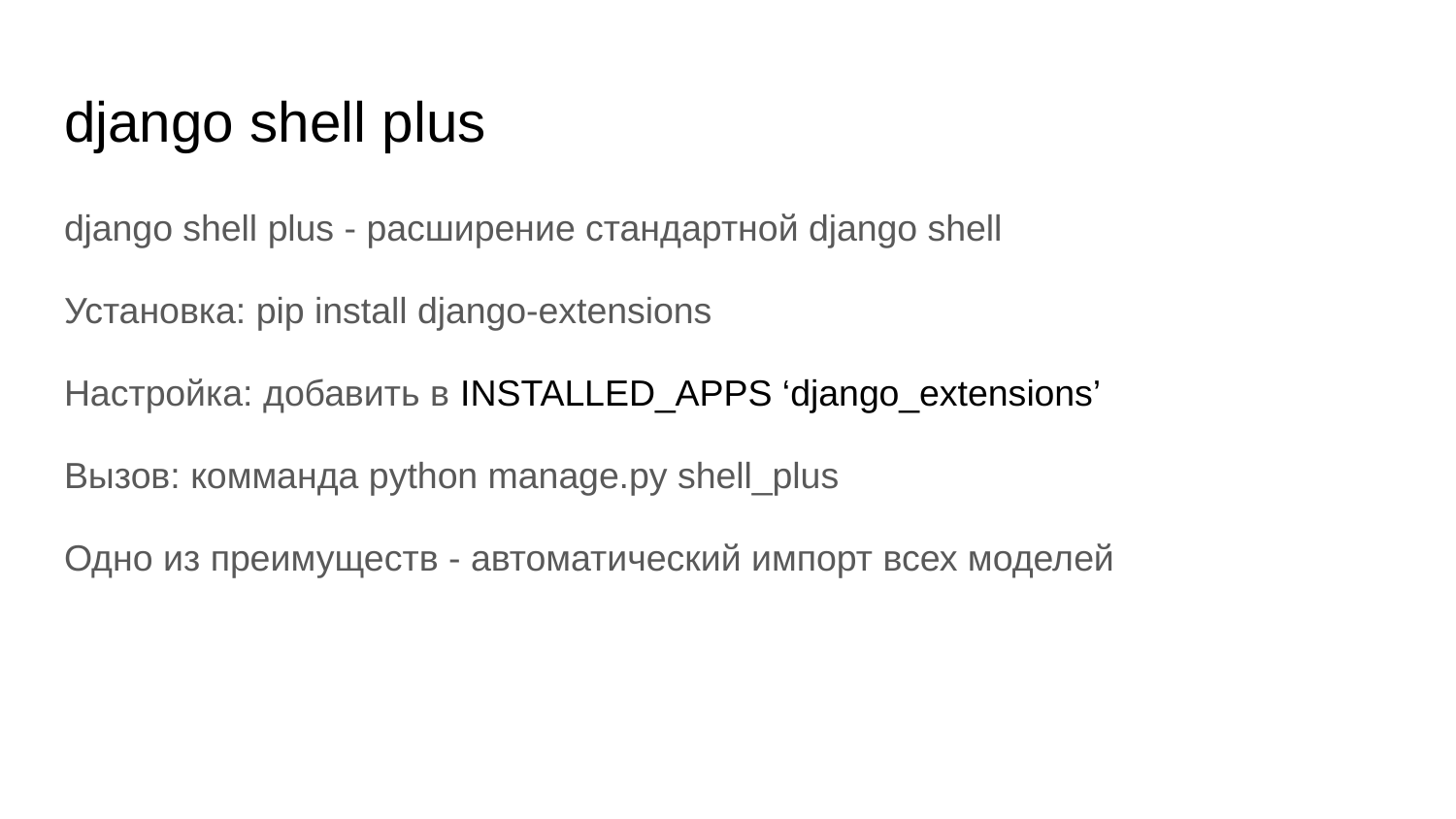

# django shell plus
django shell plus - расширение стандартной django shell
Установка: pip install django-extensions
Настройка: добавить в INSTALLED_APPS ‘django_extensions’
Вызов: комманда python manage.py shell_plus
Одно из преимуществ - автоматический импорт всех моделей